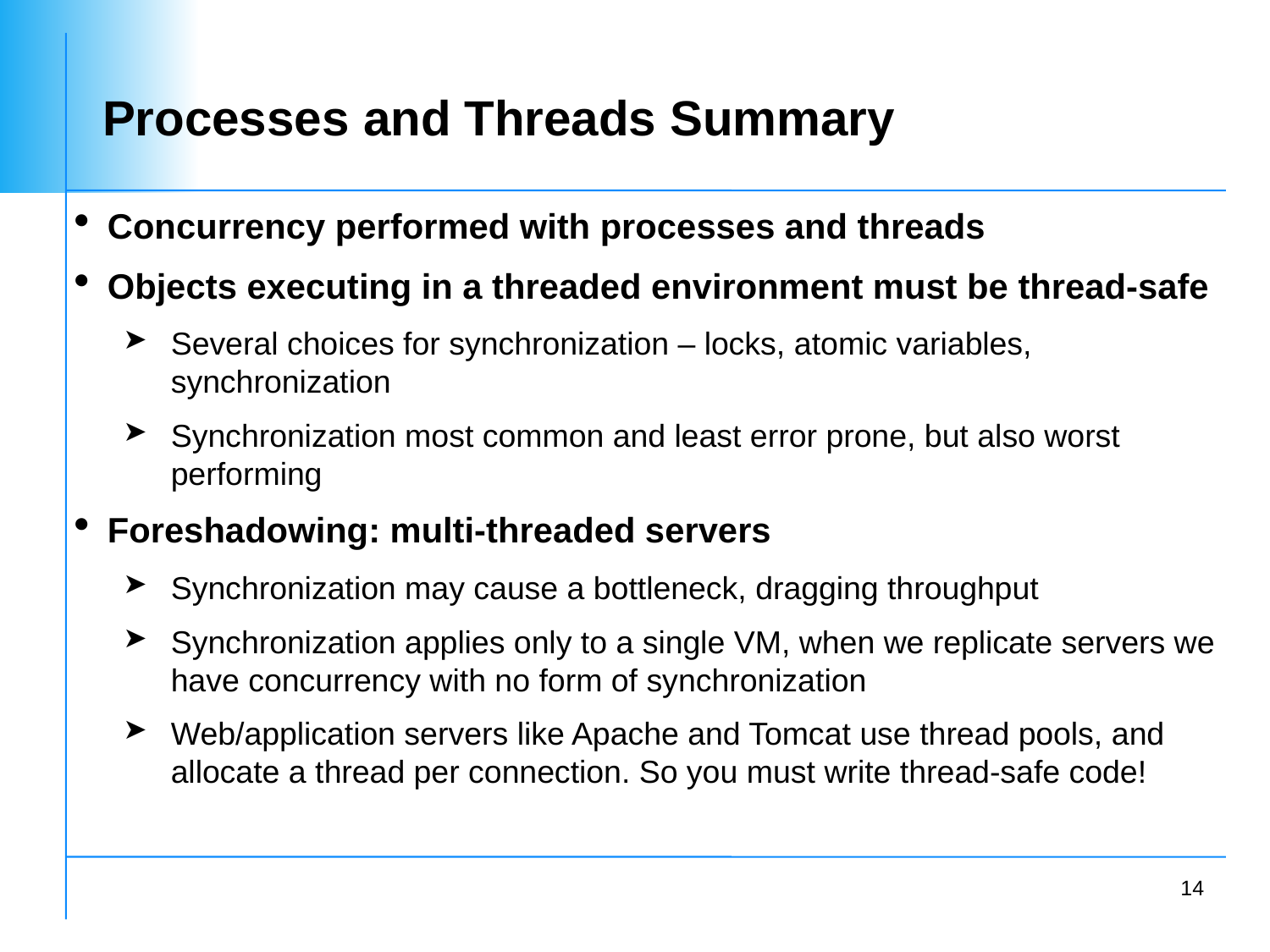

# Processes and Threads Summary
Concurrency performed with processes and threads
Objects executing in a threaded environment must be thread-safe
Several choices for synchronization – locks, atomic variables, synchronization
Synchronization most common and least error prone, but also worst performing
Foreshadowing: multi-threaded servers
Synchronization may cause a bottleneck, dragging throughput
Synchronization applies only to a single VM, when we replicate servers we have concurrency with no form of synchronization
Web/application servers like Apache and Tomcat use thread pools, and allocate a thread per connection. So you must write thread-safe code!